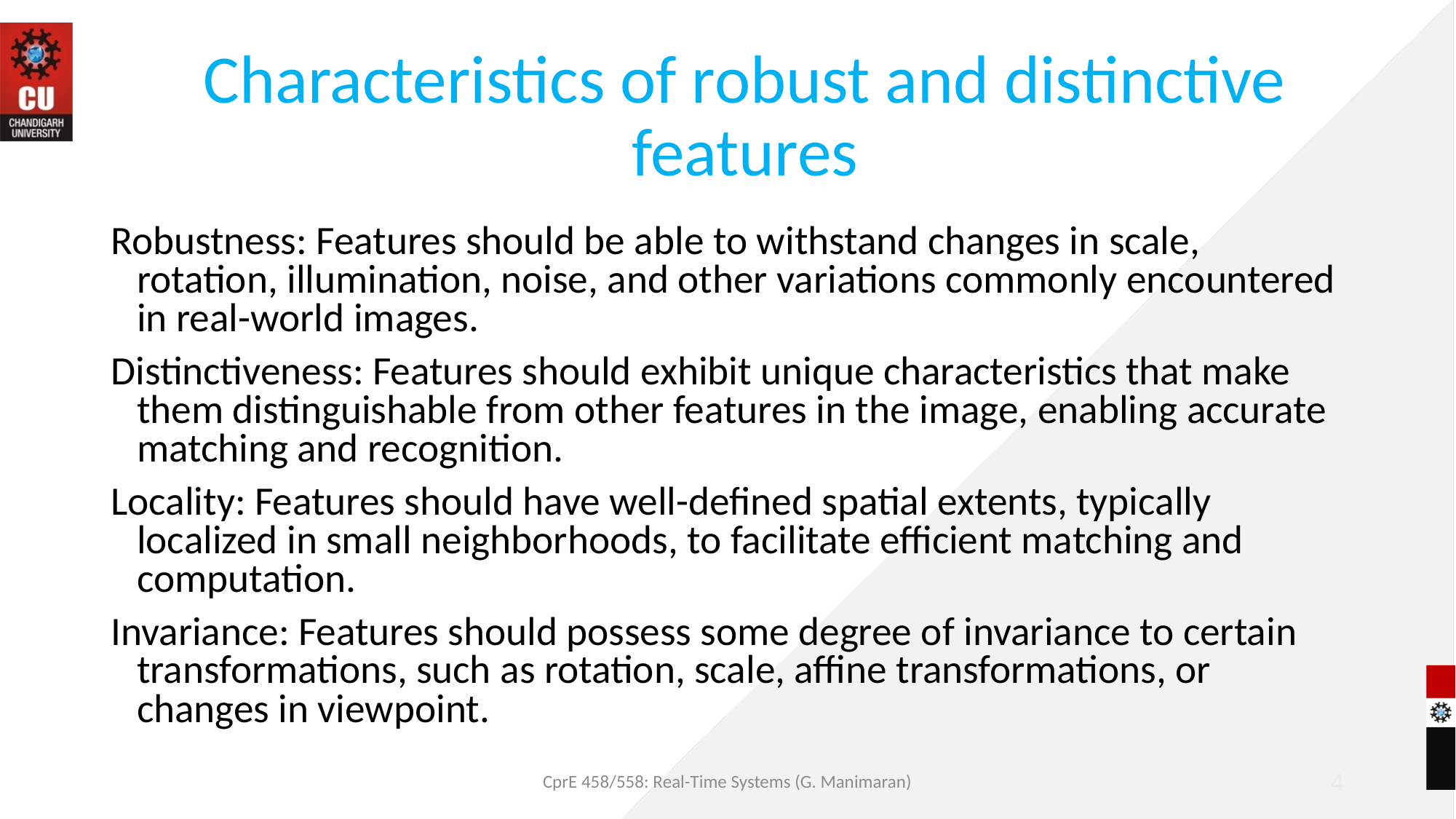

# Characteristics of robust and distinctive features
Robustness: Features should be able to withstand changes in scale, rotation, illumination, noise, and other variations commonly encountered in real-world images.
Distinctiveness: Features should exhibit unique characteristics that make them distinguishable from other features in the image, enabling accurate matching and recognition.
Locality: Features should have well-defined spatial extents, typically localized in small neighborhoods, to facilitate efficient matching and computation.
Invariance: Features should possess some degree of invariance to certain transformations, such as rotation, scale, affine transformations, or changes in viewpoint.
CprE 458/558: Real-Time Systems (G. Manimaran)
4